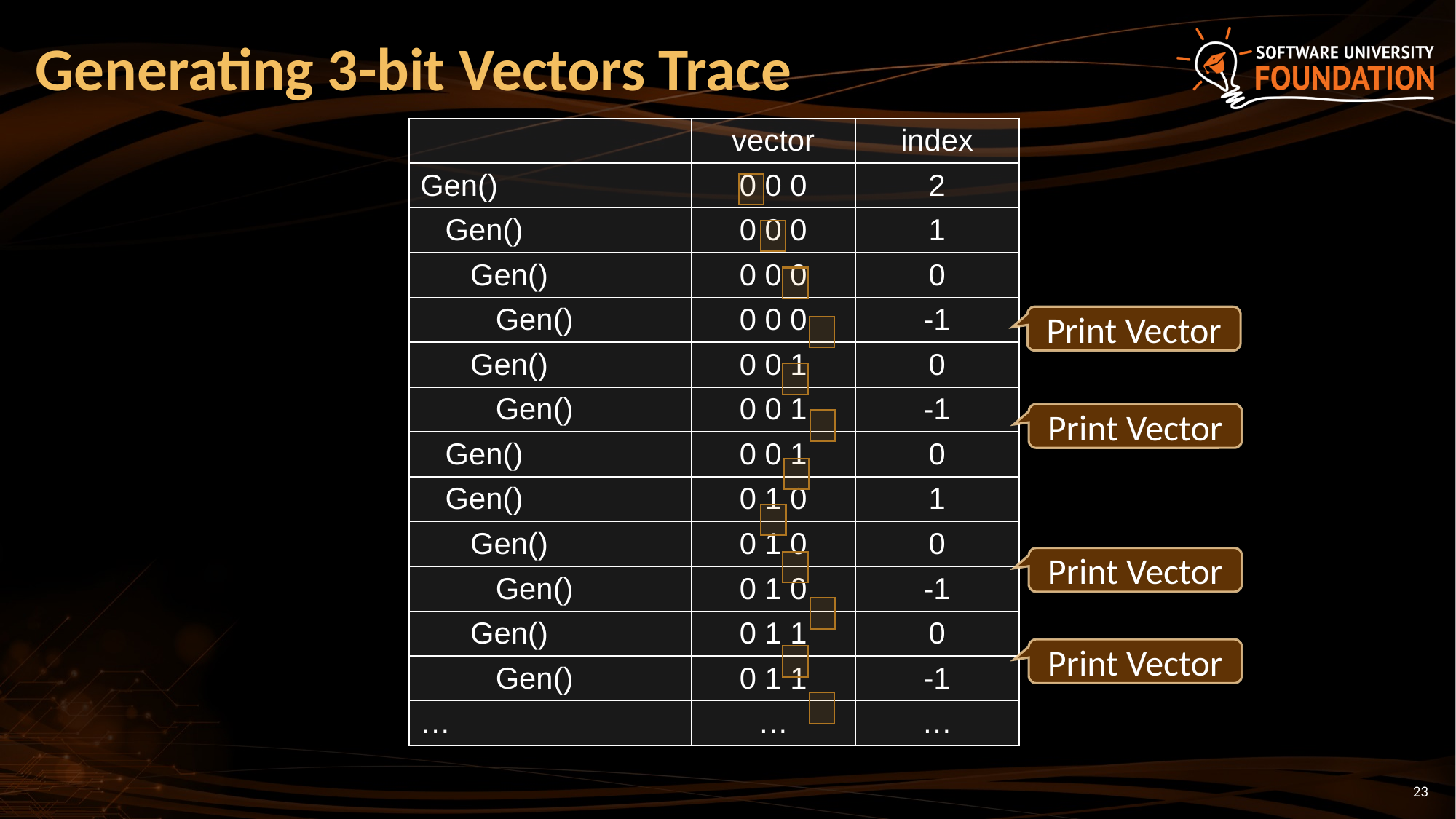

# Generating 3-bit Vectors Trace
|  | vector | index |
| --- | --- | --- |
| Gen() | 0 0 0 | 2 |
| Gen() | 0 0 0 | 1 |
| Gen() | 0 0 0 | 0 |
| Gen() | 0 0 0 | -1 |
| Gen() | 0 0 1 | 0 |
| Gen() | 0 0 1 | -1 |
| Gen() | 0 0 1 | 0 |
| Gen() | 0 1 0 | 1 |
| Gen() | 0 1 0 | 0 |
| Gen() | 0 1 0 | -1 |
| Gen() | 0 1 1 | 0 |
| Gen() | 0 1 1 | -1 |
| … | … | … |

Print Vector

Print Vector

Print Vector

Print Vector

23